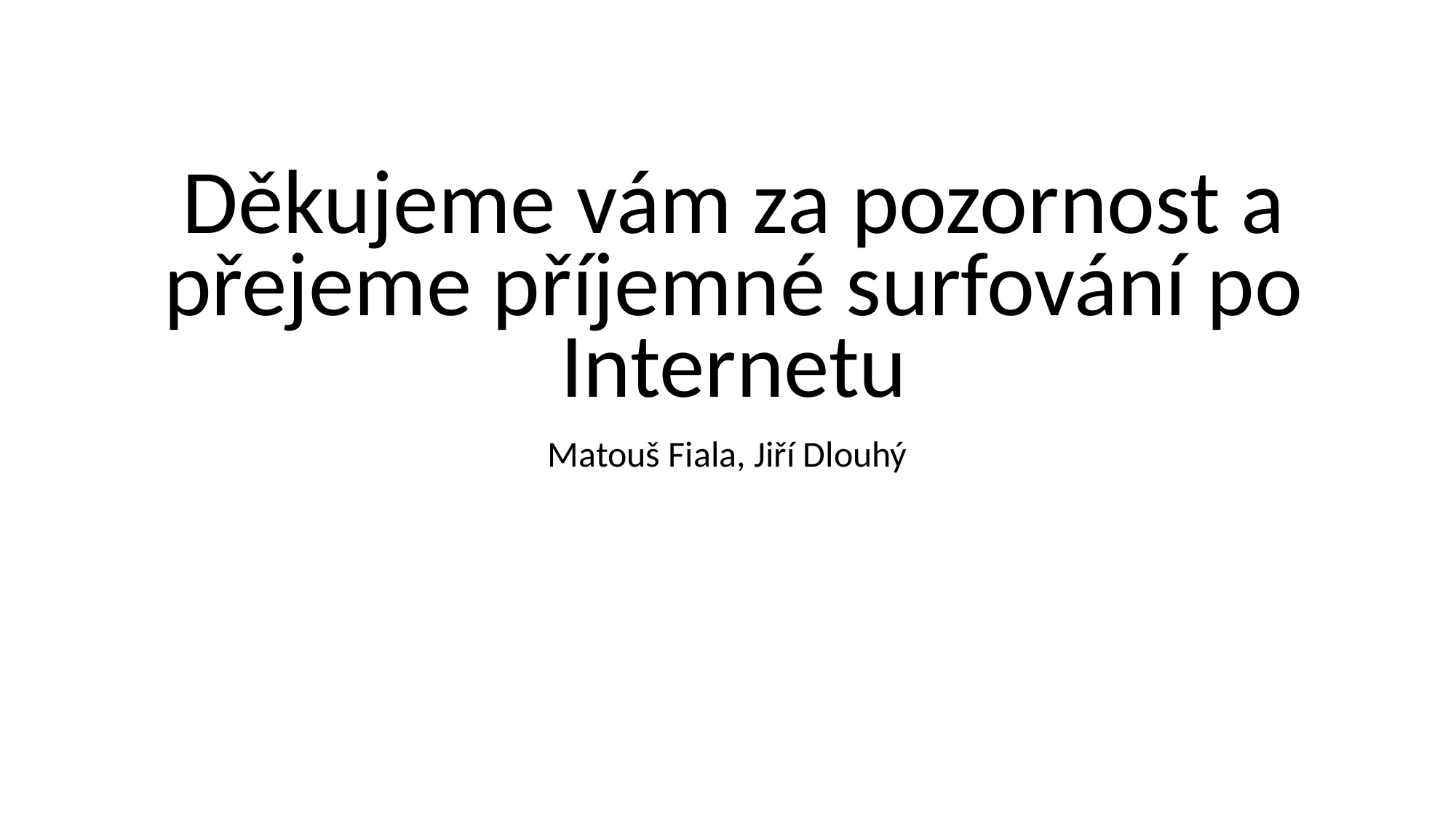

# Děkujeme vám za pozornost a přejeme příjemné surfování po Internetu
Matouš Fiala, Jiří Dlouhý